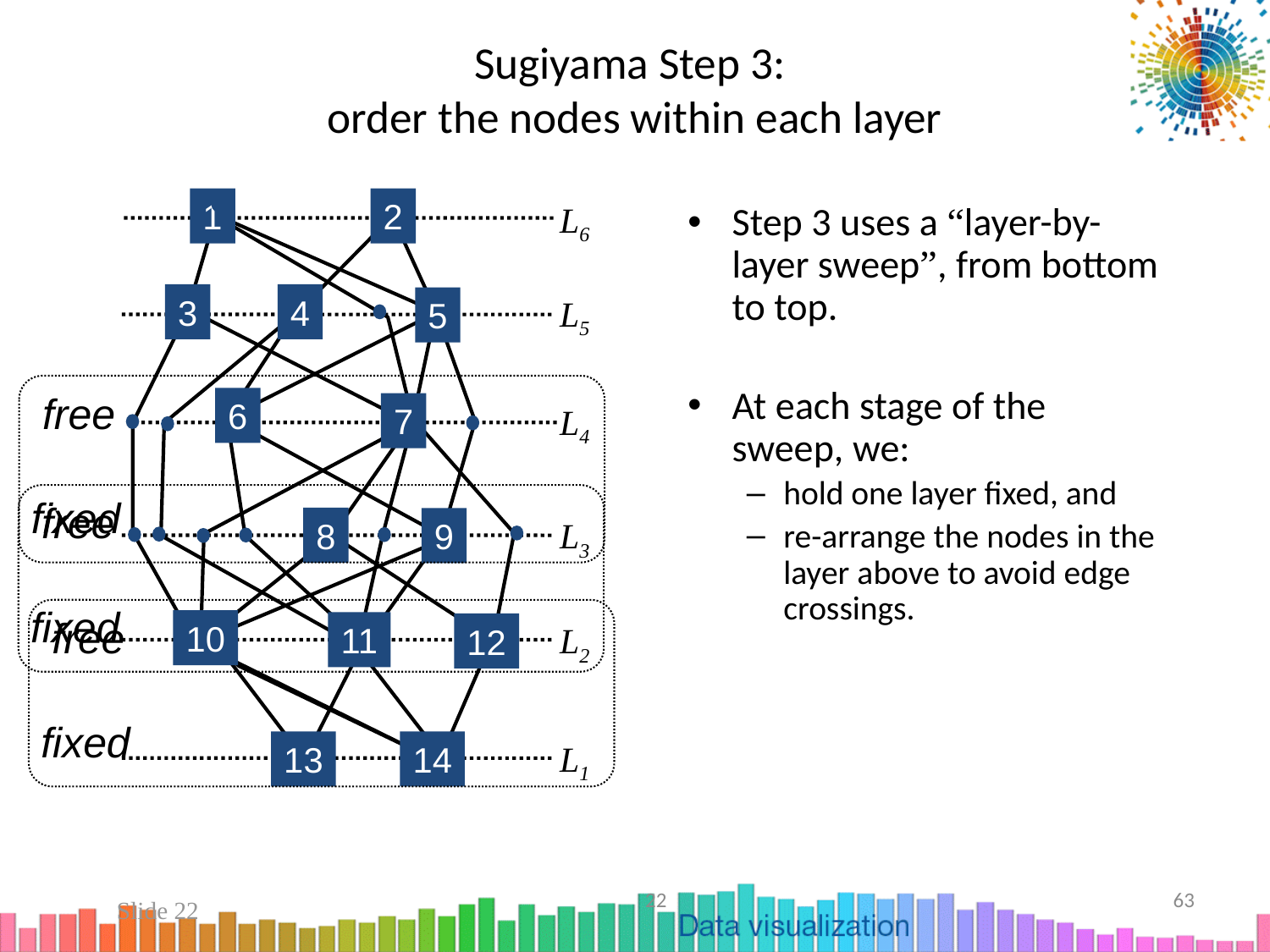

# Sugiyama Step 3: order the nodes within each layer
1
2
L6
Step 3 uses a “layer-by-layer sweep”, from bottom to top.

At each stage of the sweep, we:
hold one layer fixed, and
re-arrange the nodes in the layer above to avoid edge crossings.

3
4
L5
5

free
fixed
6
7
L4

free
fixed
L3
8
9

free
fixed
10
11
L2
12

L1
13
14

22

63
Slide 22